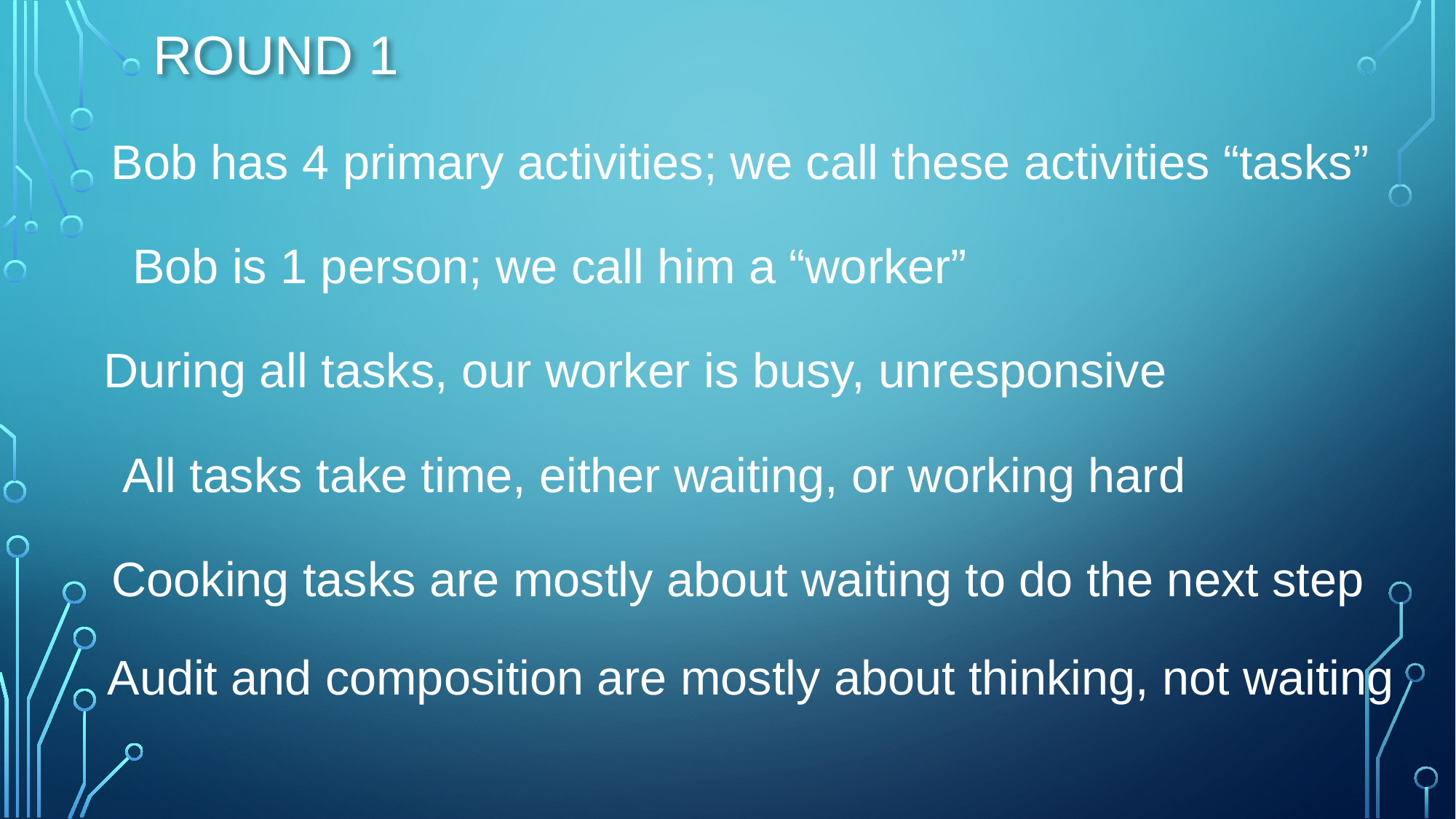

# Round 1
Bob has 4 primary activities; we call these activities “tasks”
Bob is 1 person; we call him a “worker”
During all tasks, our worker is busy, unresponsive
All tasks take time, either waiting, or working hard
Cooking tasks are mostly about waiting to do the next step
Audit and composition are mostly about thinking, not waiting